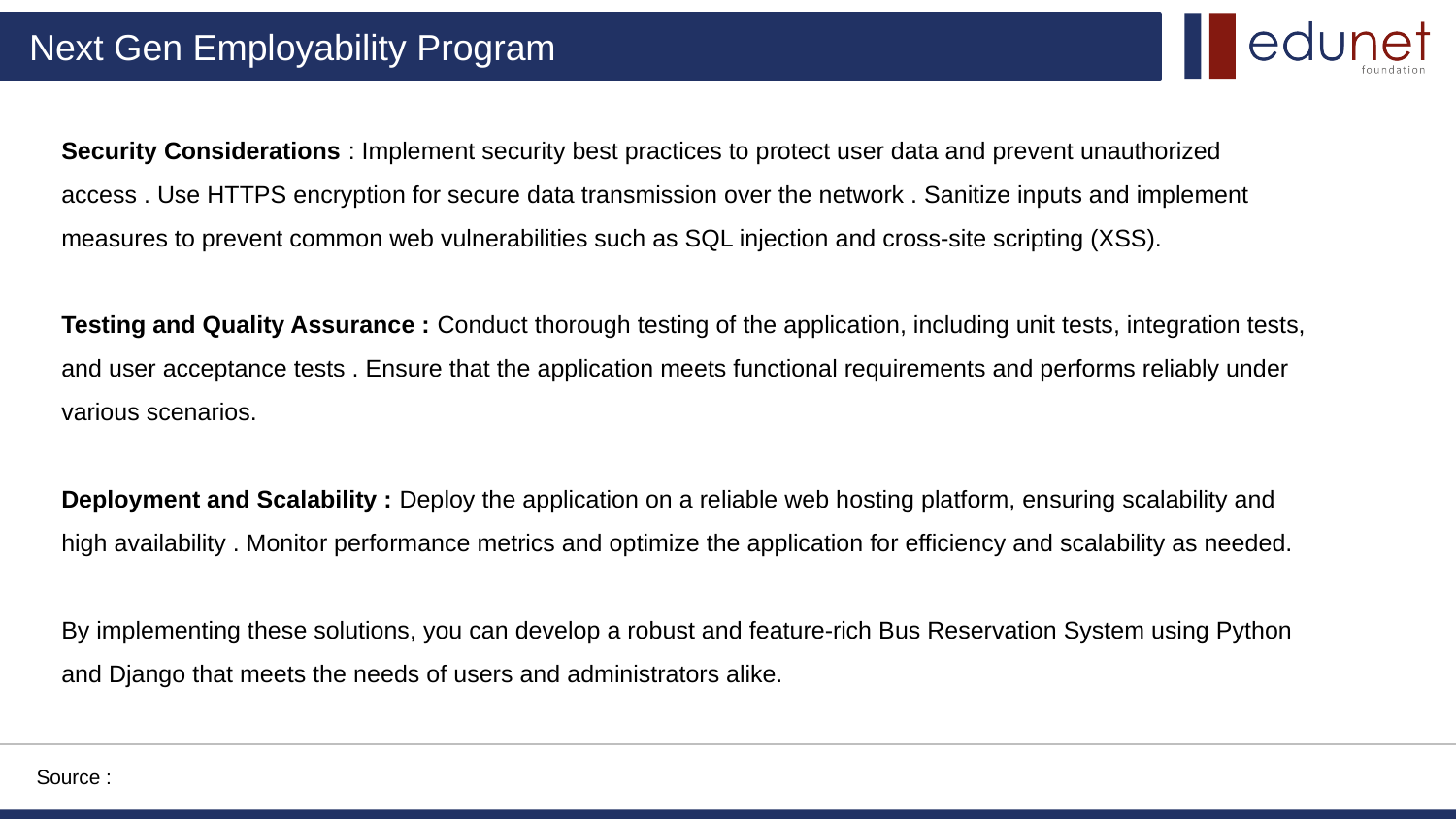

Security Considerations : Implement security best practices to protect user data and prevent unauthorized access . Use HTTPS encryption for secure data transmission over the network . Sanitize inputs and implement measures to prevent common web vulnerabilities such as SQL injection and cross-site scripting (XSS).

Testing and Quality Assurance : Conduct thorough testing of the application, including unit tests, integration tests, and user acceptance tests . Ensure that the application meets functional requirements and performs reliably under various scenarios.

Deployment and Scalability : Deploy the application on a reliable web hosting platform, ensuring scalability and high availability . Monitor performance metrics and optimize the application for efficiency and scalability as needed.

By implementing these solutions, you can develop a robust and feature-rich Bus Reservation System using Python and Django that meets the needs of users and administrators alike.
Source :